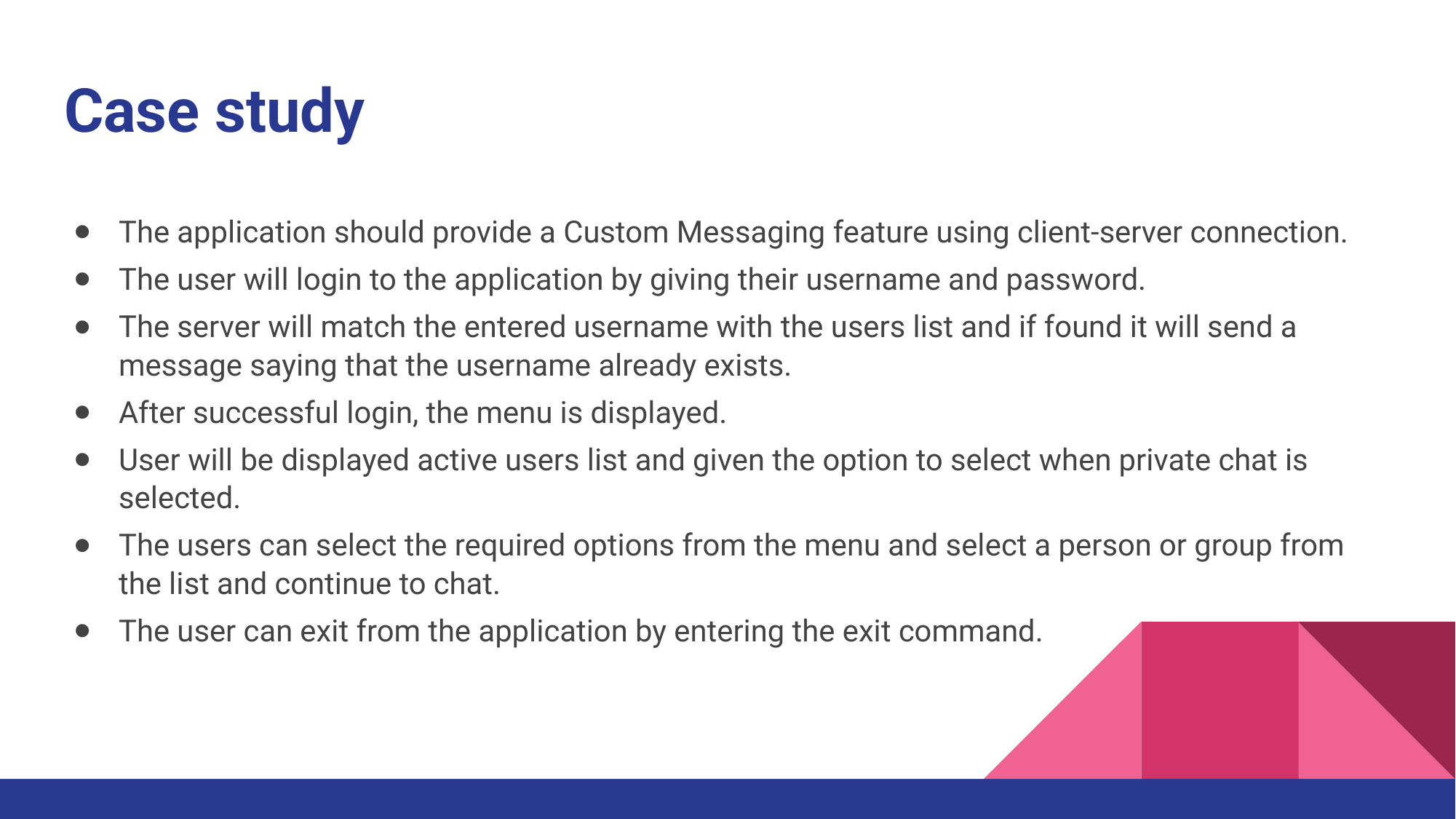

# Case study
The application should provide a Custom Messaging feature using client-server connection.
The user will login to the application by giving their username and password.
The server will match the entered username with the users list and if found it will send a message saying that the username already exists.
After successful login, the menu is displayed.
User will be displayed active users list and given the option to select when private chat is selected.
The users can select the required options from the menu and select a person or group from the list and continue to chat.
The user can exit from the application by entering the exit command.